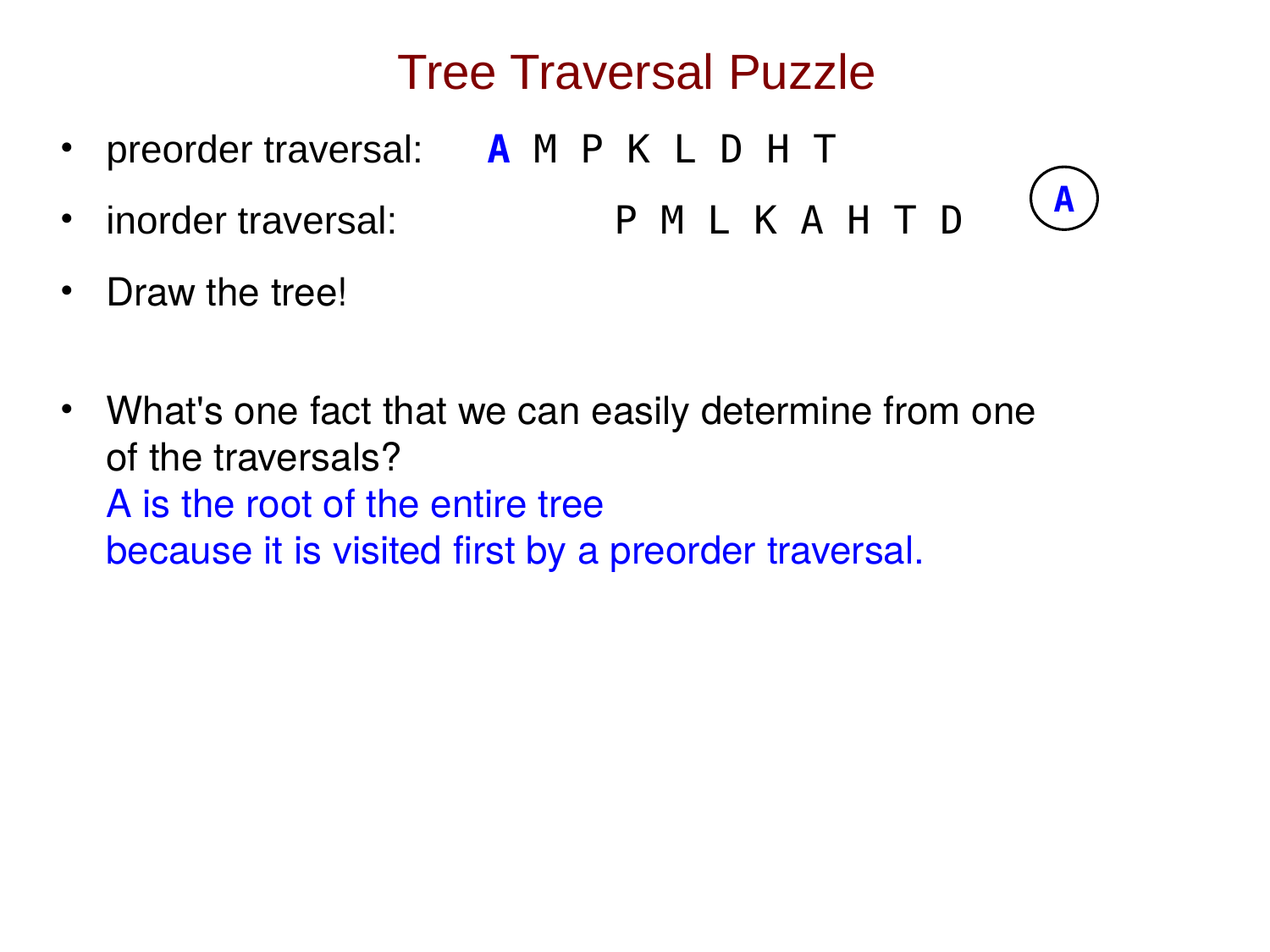

# Tree Traversal Puzzle
preorder traversal: 	A M P K L D H T
inorder traversal:		P M L K A H T D
Draw the tree!

What's one fact that we can easily determine from one
of the traversals?
A is the root of the entire tree
because it is visited first by a preorder traversal.

A